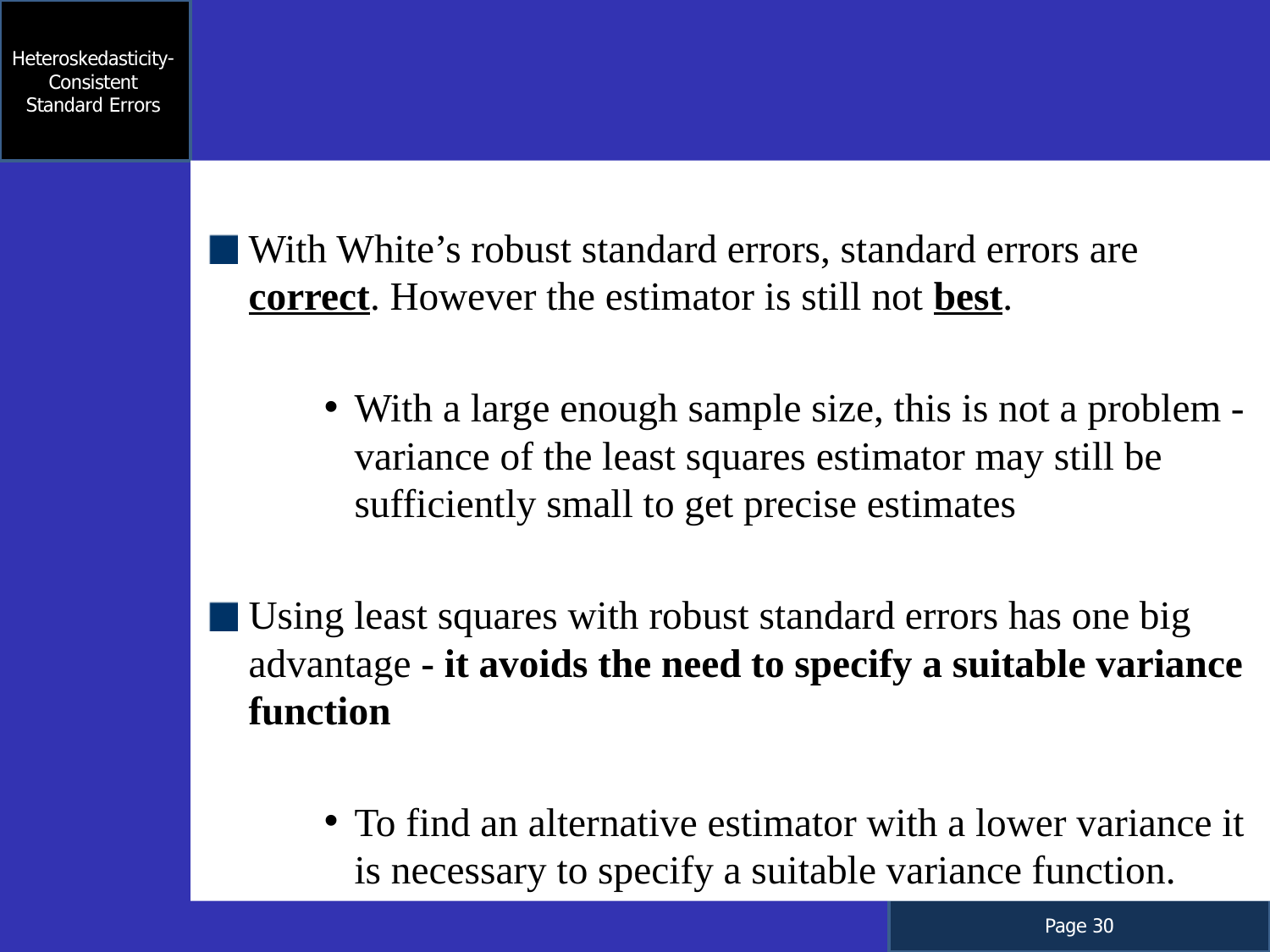

Heteroskedasticity-Consistent Standard Errors

With White’s robust standard errors, standard errors are correct. However the estimator is still not best.

With a large enough sample size, this is not a problem -  variance of the least squares estimator may still be sufficiently small to get precise estimates

Using least squares with robust standard errors has one big advantage - it avoids the need to specify a suitable variance function

To find an alternative estimator with a lower variance it is necessary to specify a suitable variance function.